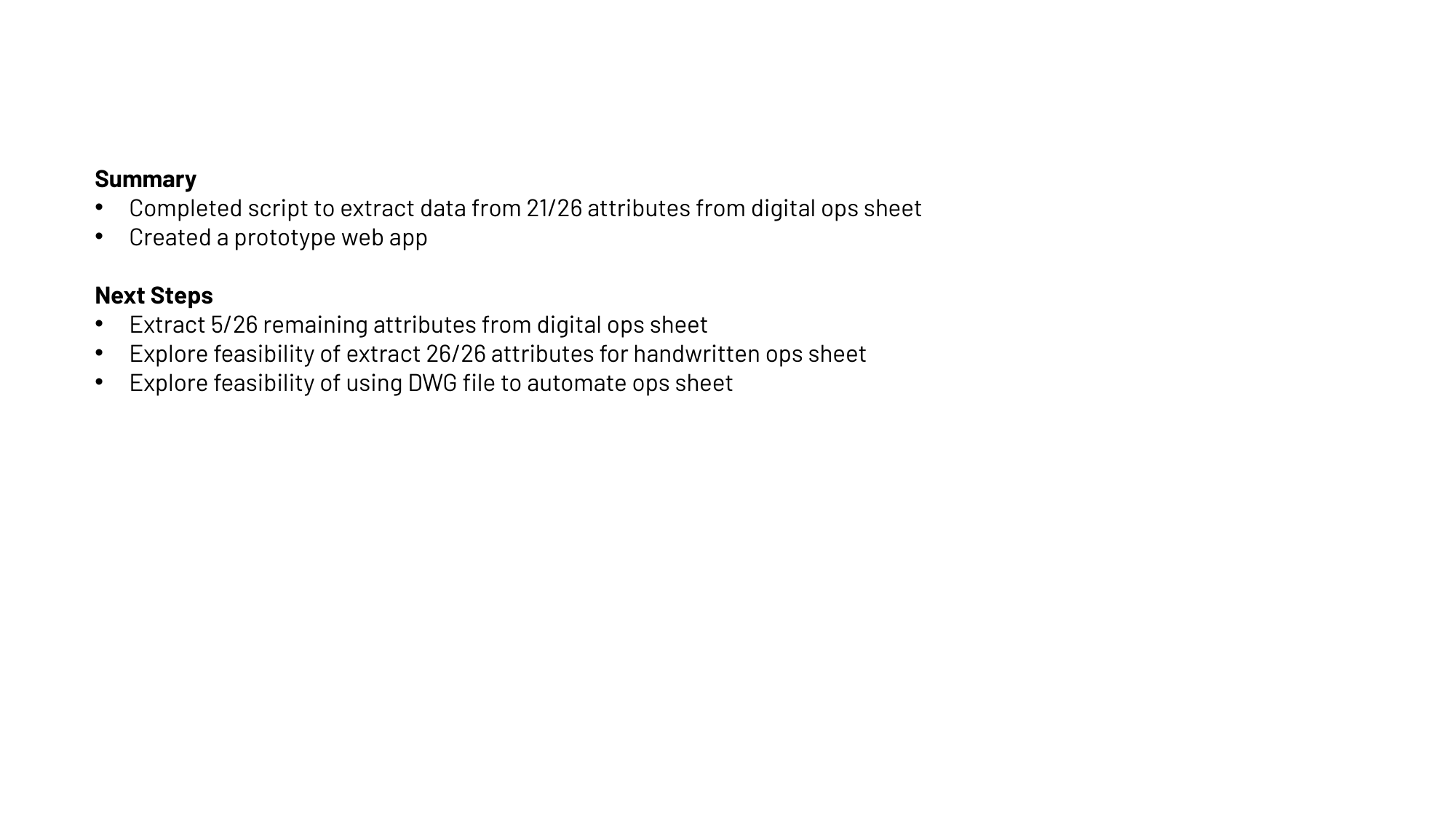

Summary
Completed script to extract data from 21/26 attributes from digital ops sheet
Created a prototype web app

Next Steps
Extract 5/26 remaining attributes from digital ops sheet
Explore feasibility of extract 26/26 attributes for handwritten ops sheet
Explore feasibility of using DWG file to automate ops sheet